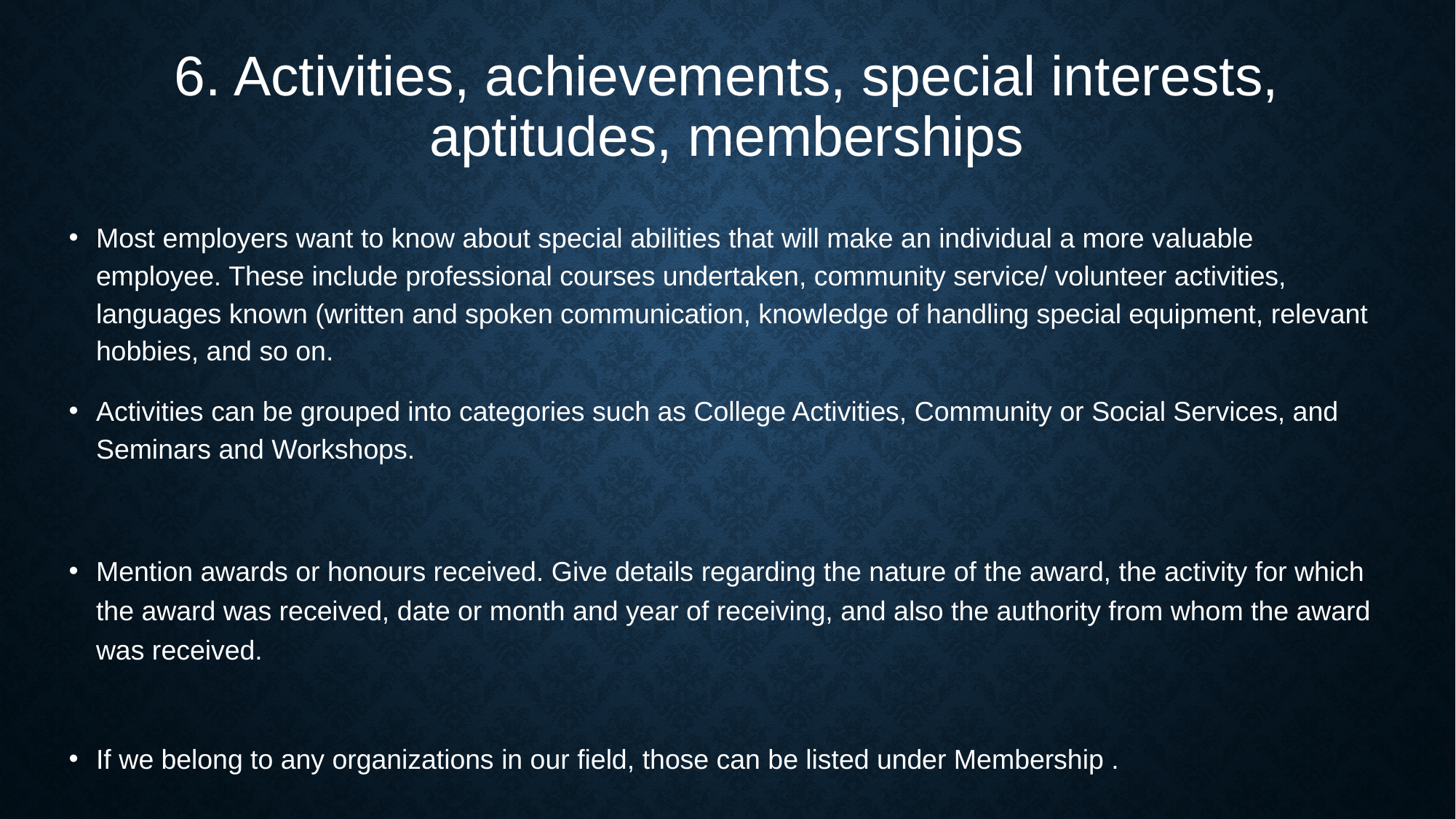

# 6. Activities, achievements, special interests, aptitudes, memberships
Most employers want to know about special abilities that will make an individual a more valuable employee. These include professional courses undertaken, community service/ volunteer activities, languages known (written and spoken communication, knowledge of handling special equipment, relevant hobbies, and so on.
Activities can be grouped into categories such as College Activities, Community or Social Services, and Seminars and Workshops.

Mention awards or honours received. Give details regarding the nature of the award, the activity for which the award was received, date or month and year of receiving, and also the authority from whom the award was received.

If we belong to any organizations in our field, those can be listed under Membership .